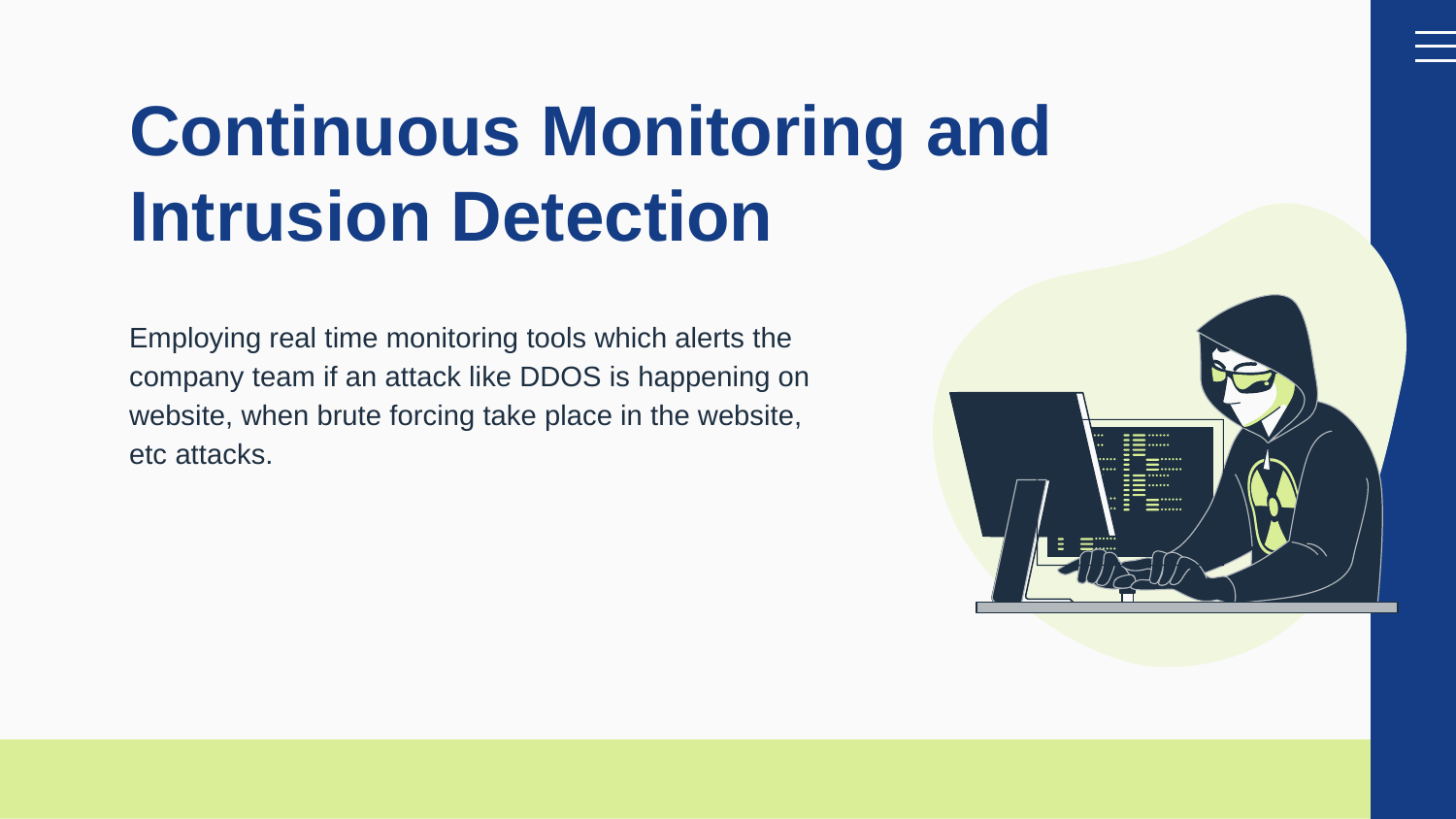

# Continuous Monitoring and Intrusion Detection

Employing real time monitoring tools which alerts the company team if an attack like DDOS is happening on website, when brute forcing take place in the website, etc attacks.